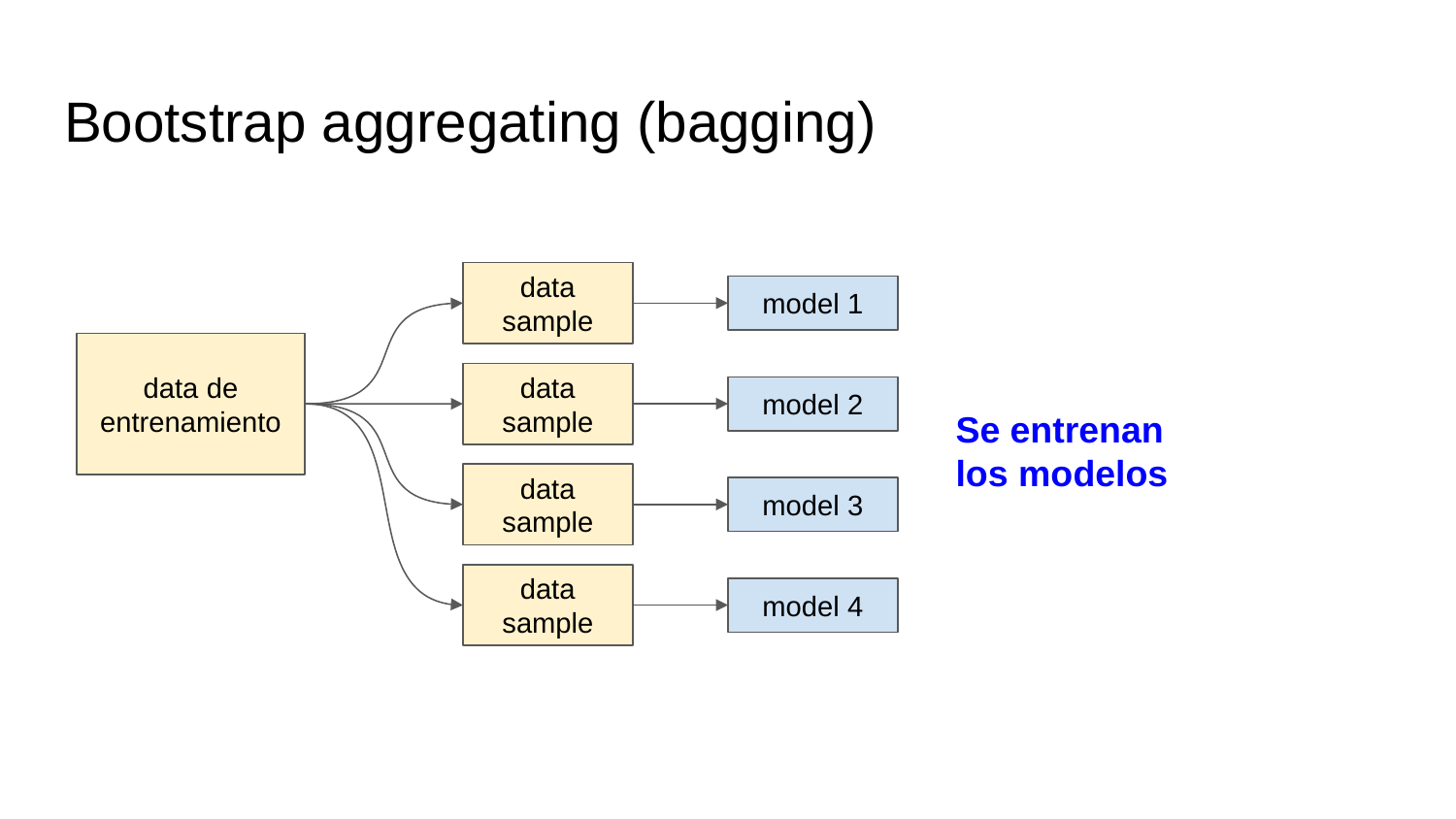

# Bootstrap aggregating (bagging)
data sample
model 1
data de entrenamiento
data sample
model 2
Se entrenan los modelos
data sample
model 3
data sample
model 4